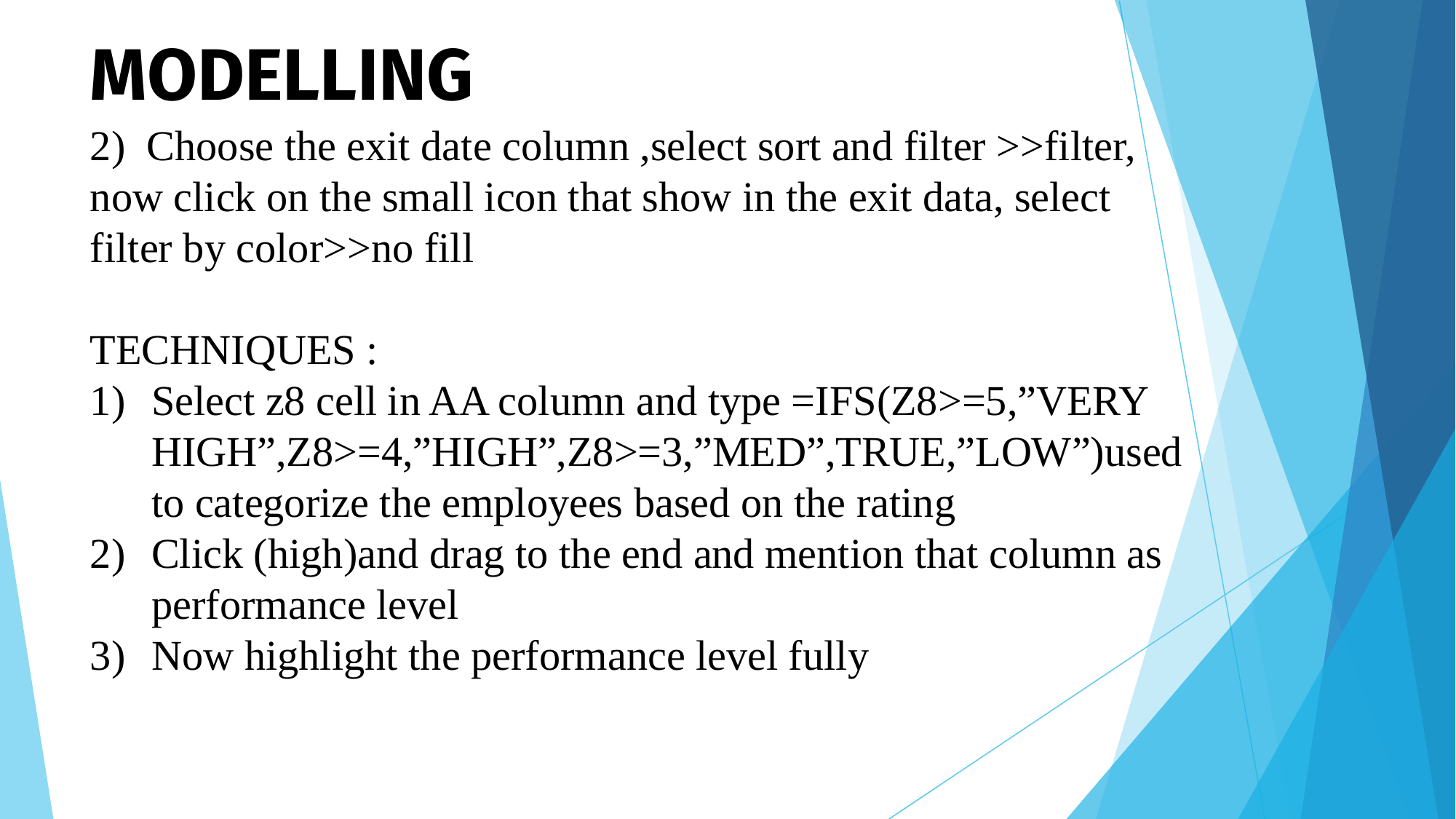

# MODELLING
2)  Choose the exit date column ,select sort and filter >>filter, now click on the small icon that show in the exit data, select filter by color>>no fill

TECHNIQUES :
Select z8 cell in AA column and type =IFS(Z8>=5,”VERY HIGH”,Z8>=4,”HIGH”,Z8>=3,”MED”,TRUE,”LOW”)used to categorize the employees based on the rating
Click (high)and drag to the end and mention that column as performance level
Now highlight the performance level fully